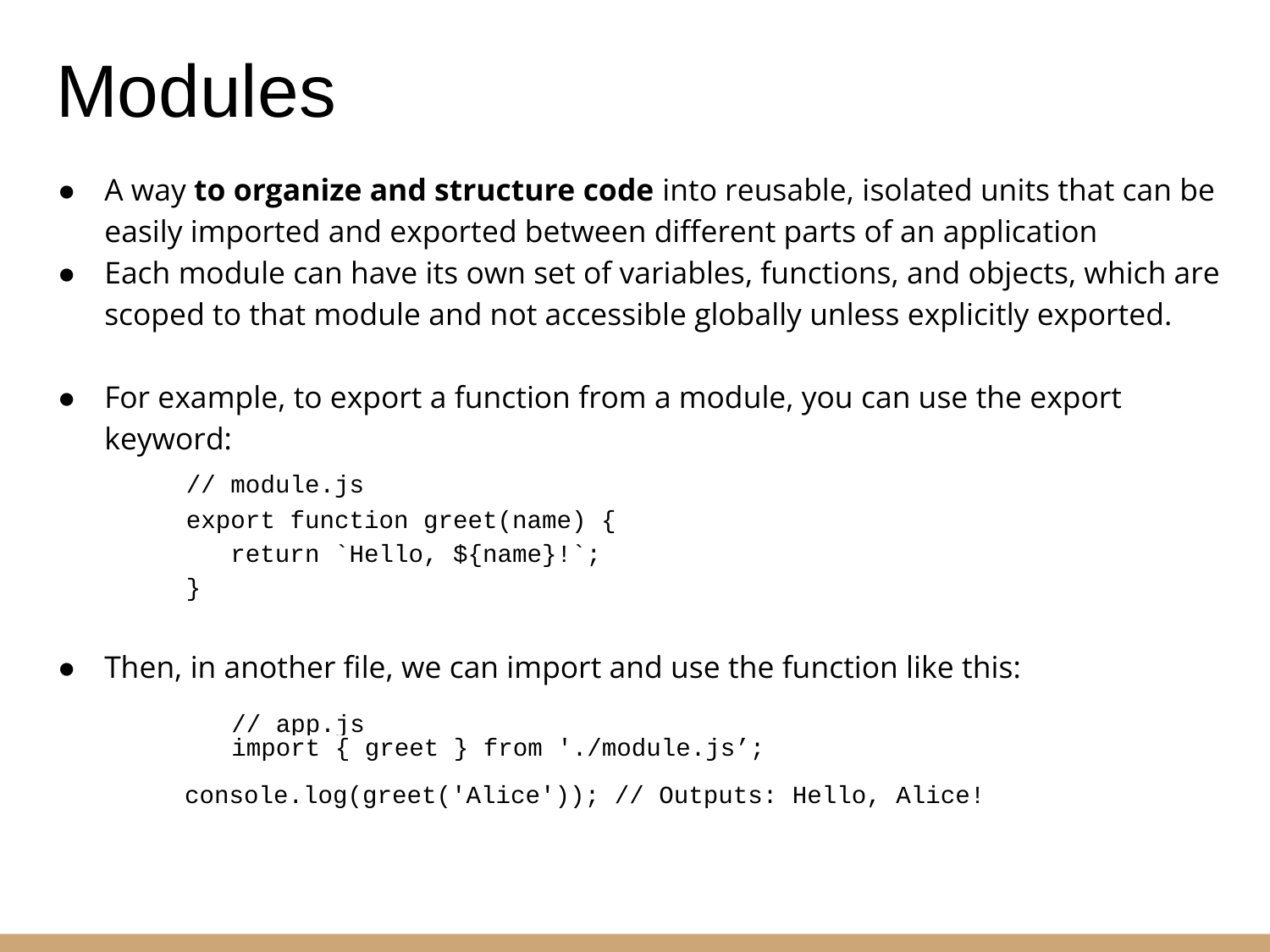

# Modules
A way to organize and structure code into reusable, isolated units that can be easily imported and exported between different parts of an application
Each module can have its own set of variables, functions, and objects, which are scoped to that module and not accessible globally unless explicitly exported.

For example, to export a function from a module, you can use the export keyword:
	// module.js
	export function greet(name) {
    	   return `Hello, ${name}!`;
	}

Then, in another file, we can import and use the function like this:
		// app.js
		import { greet } from './module.js’;
	console.log(greet('Alice')); // Outputs: Hello, Alice!